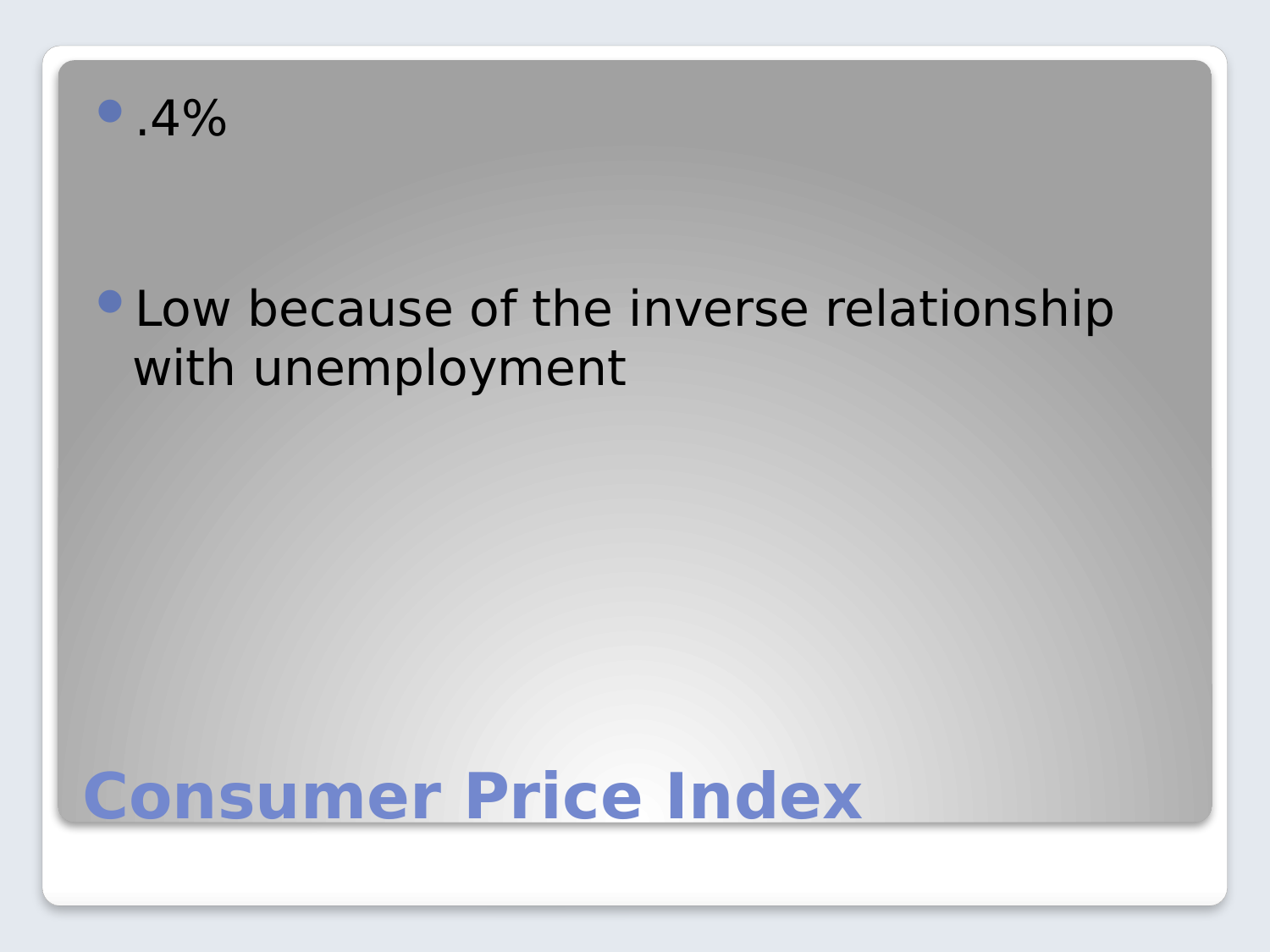

.4%

Low because of the inverse relationship with unemployment
# Consumer Price Index